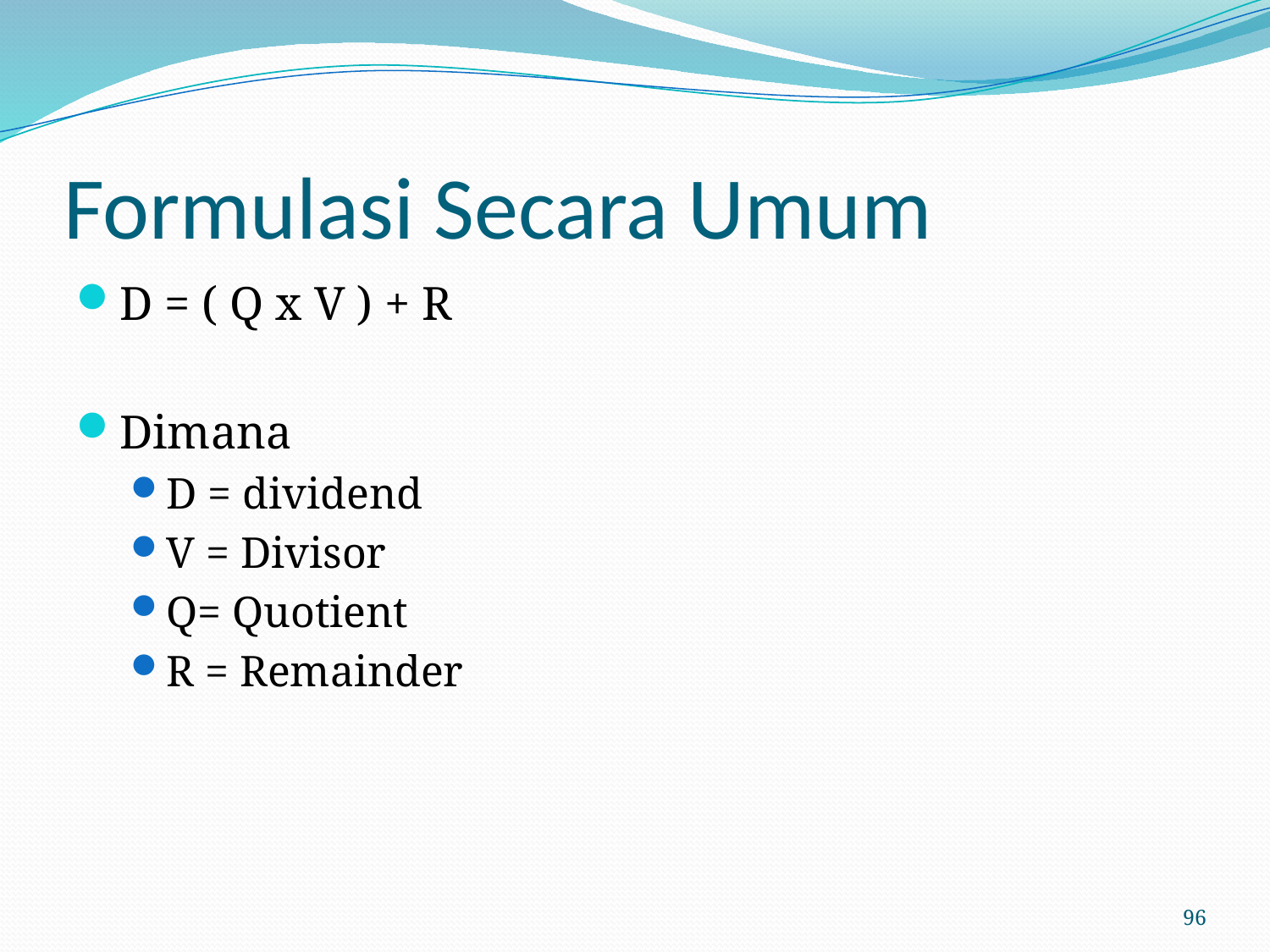

# Formulasi Secara Umum
D = ( Q x V ) + R

Dimana
D = dividend
V = Divisor
Q= Quotient
R = Remainder
96